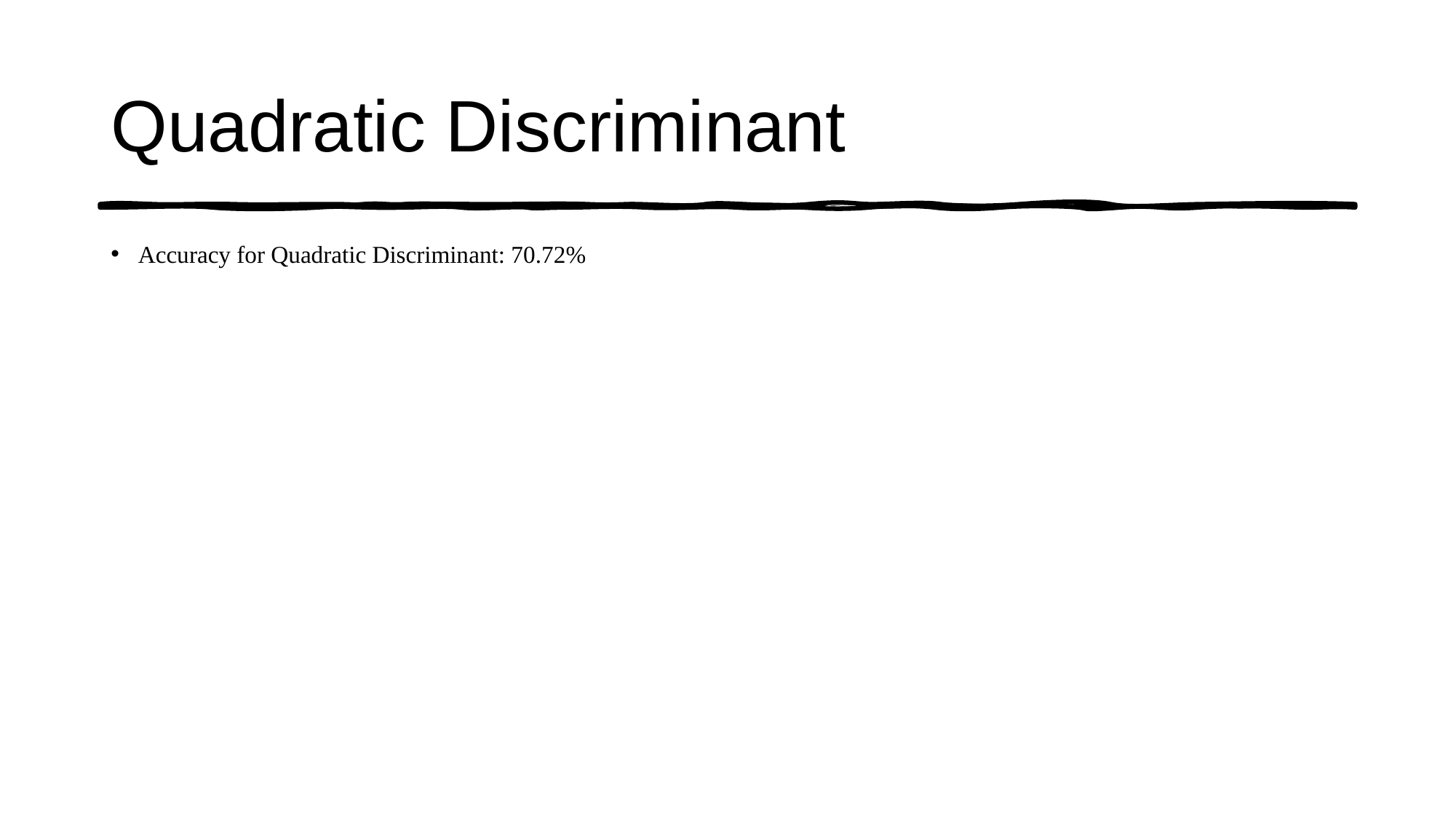

# Quadratic Discriminant
Accuracy for Quadratic Discriminant: 70.72%